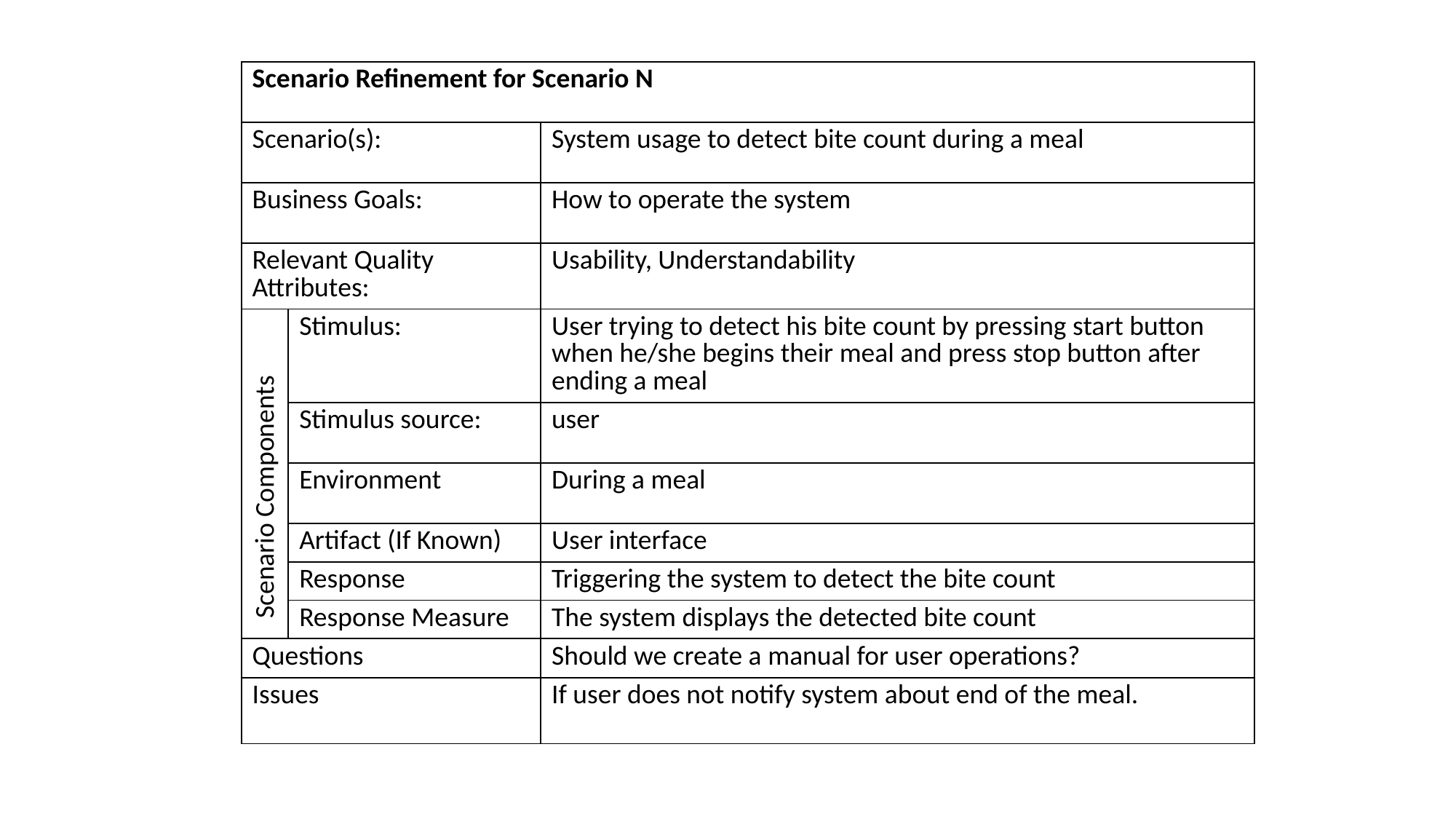

| Scenario Refinement for Scenario N |  |  |
| --- | --- | --- |
| Scenario(s): |  | System usage to detect bite count during a meal |
| Business Goals: |  | How to operate the system |
| Relevant Quality Attributes: |  | Usability, Understandability |
|  | Stimulus: | User trying to detect his bite count by pressing start button when he/she begins their meal and press stop button after ending a meal |
|  | Stimulus source: | user |
|  | Environment | During a meal |
|  | Artifact (If Known) | User interface |
|  | Response | Triggering the system to detect the bite count |
|  | Response Measure | The system displays the detected bite count |
| Questions |  | Should we create a manual for user operations? |
| Issues |  | If user does not notify system about end of the meal. |
Scenario Components